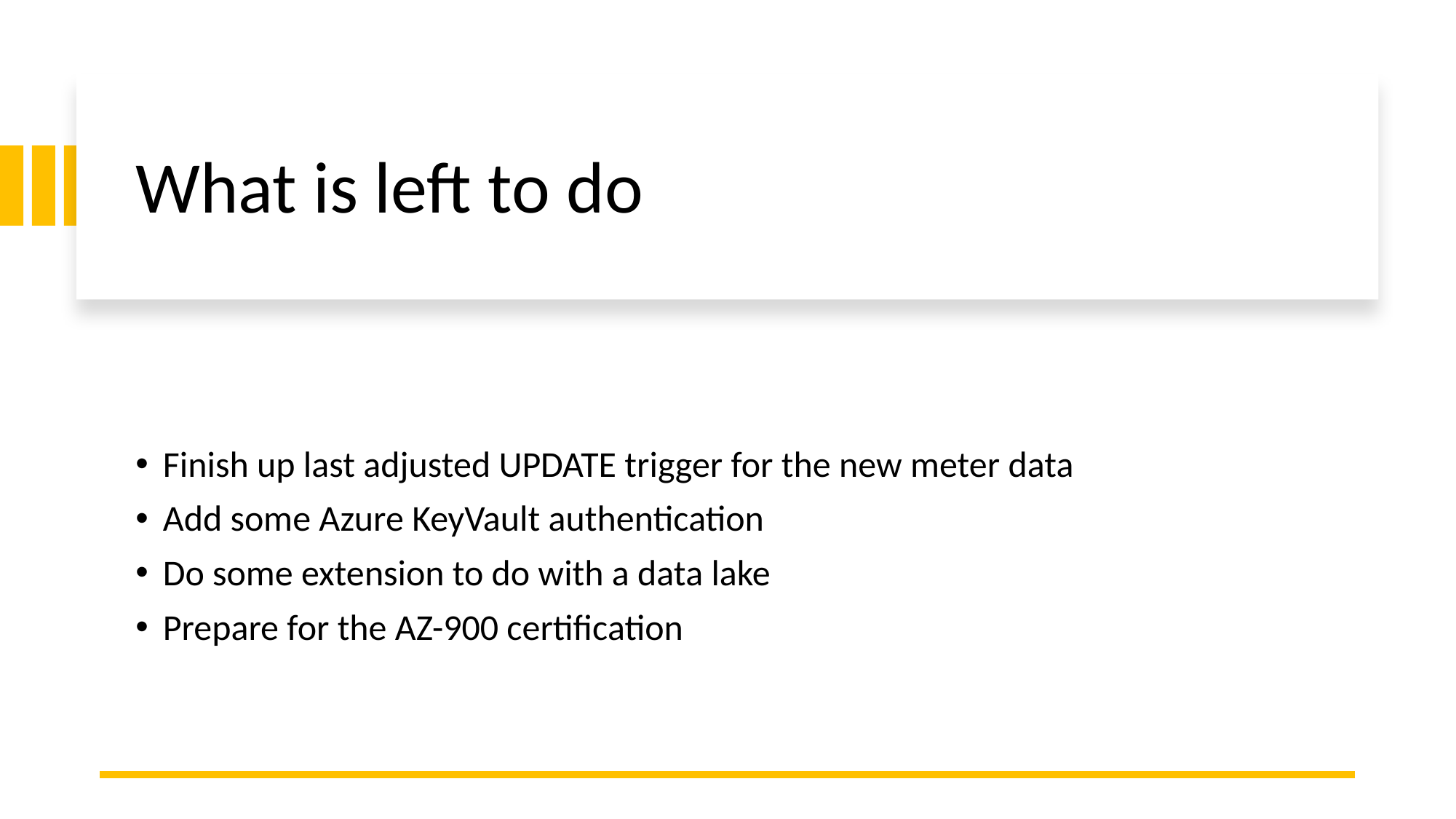

# What is left to do

Finish up last adjusted UPDATE trigger for the new meter data
Add some Azure KeyVault authentication
Do some extension to do with a data lake
Prepare for the AZ-900 certification